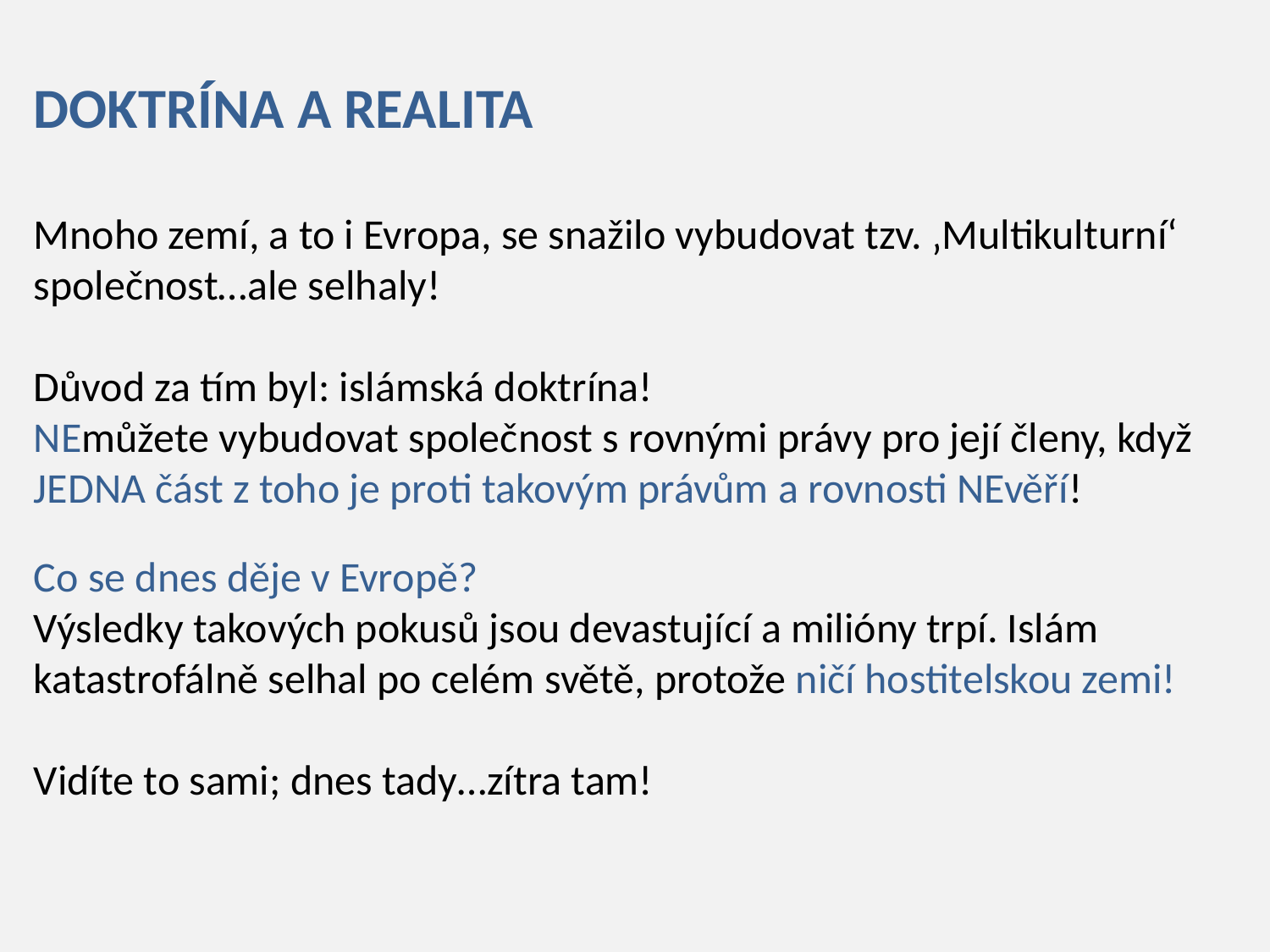

# DOKTRÍNA A REALITA Mnoho zemí, a to i Evropa, se snažilo vybudovat tzv. ‚Multikulturní‘ společnost…ale selhaly! Důvod za tím byl: islámská doktrína! NEmůžete vybudovat společnost s rovnými právy pro její členy, když JEDNA část z toho je proti takovým právům a rovnosti NEvěří! Co se dnes děje v Evropě? Výsledky takových pokusů jsou devastující a milióny trpí. Islám katastrofálně selhal po celém světě, protože ničí hostitelskou zemi! Vidíte to sami; dnes tady…zítra tam!